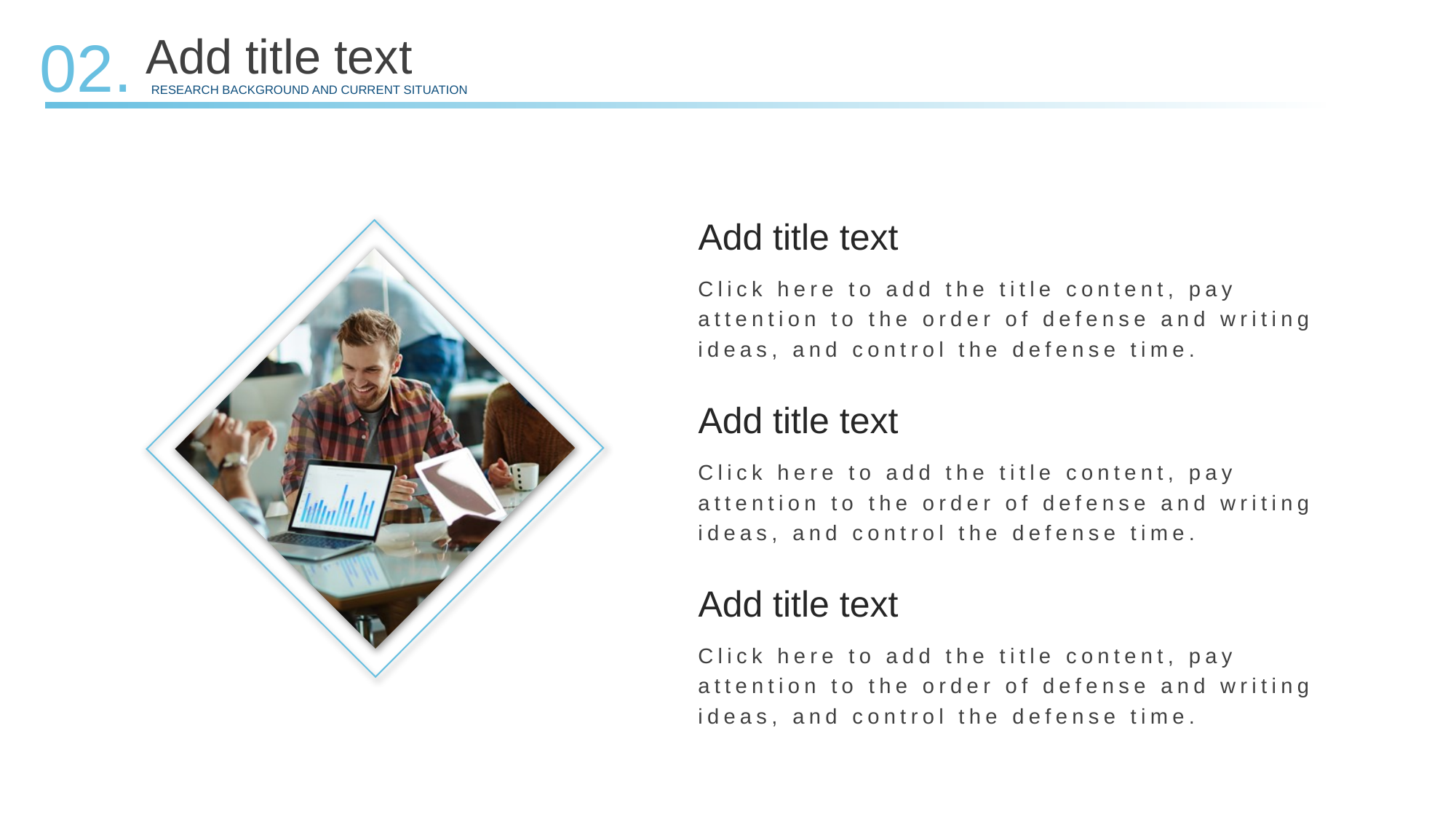

02.
Add title text
RESEARCH BACKGROUND AND CURRENT SITUATION

Add title text
Click here to add the title content, pay attention to the order of defense and writing ideas, and control the defense time.

Add title text
Click here to add the title content, pay attention to the order of defense and writing ideas, and control the defense time.
Add title text
Click here to add the title content, pay attention to the order of defense and writing ideas, and control the defense time.